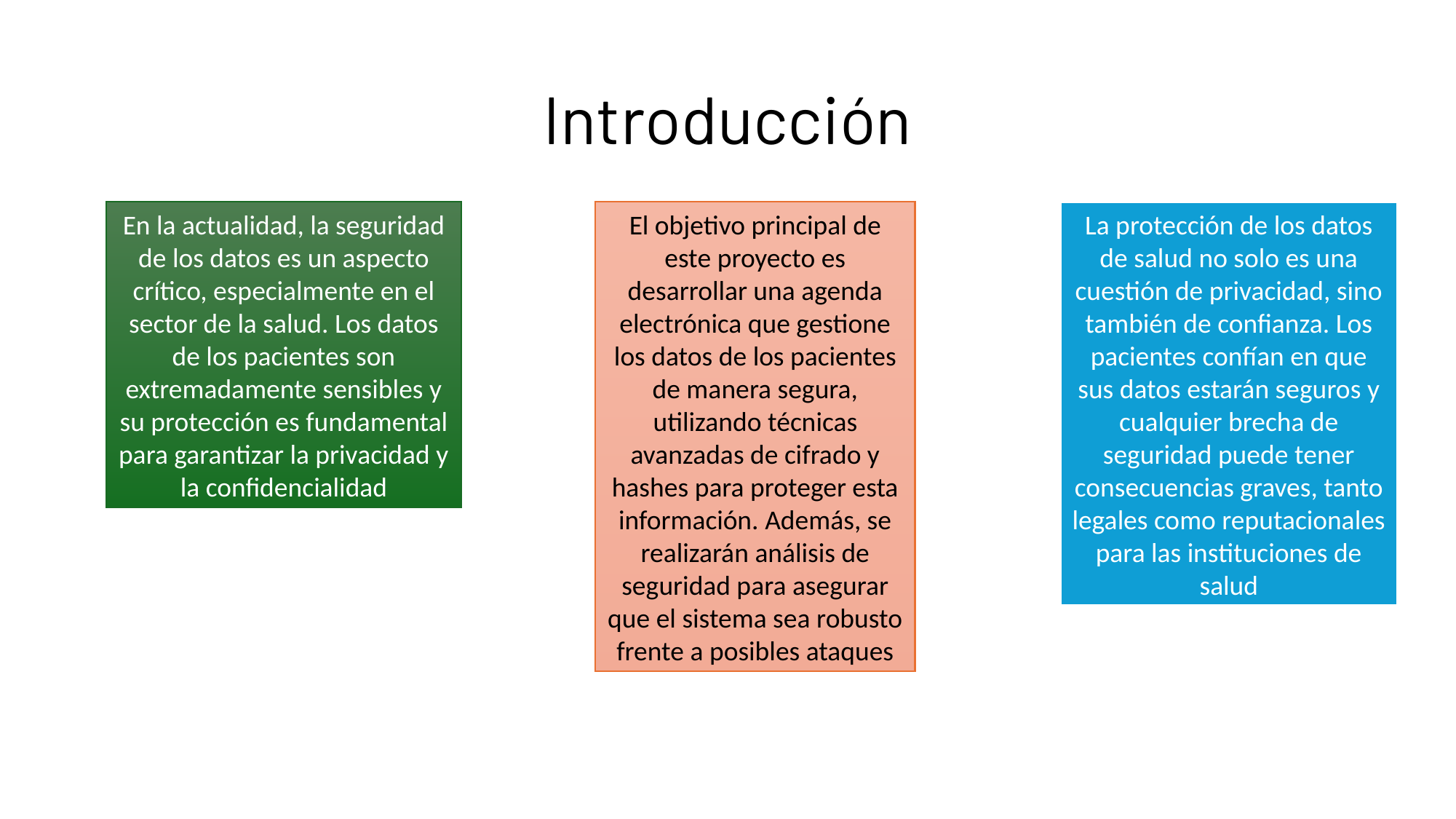

# Introducción
En la actualidad, la seguridad de los datos es un aspecto crítico, especialmente en el sector de la salud. Los datos de los pacientes son extremadamente sensibles y su protección es fundamental para garantizar la privacidad y la confidencialidad
La protección de los datos de salud no solo es una cuestión de privacidad, sino también de confianza. Los pacientes confían en que sus datos estarán seguros y cualquier brecha de seguridad puede tener consecuencias graves, tanto legales como reputacionales para las instituciones de salud
El objetivo principal de este proyecto es desarrollar una agenda electrónica que gestione los datos de los pacientes de manera segura, utilizando técnicas avanzadas de cifrado y hashes para proteger esta información. Además, se realizarán análisis de seguridad para asegurar que el sistema sea robusto frente a posibles ataques